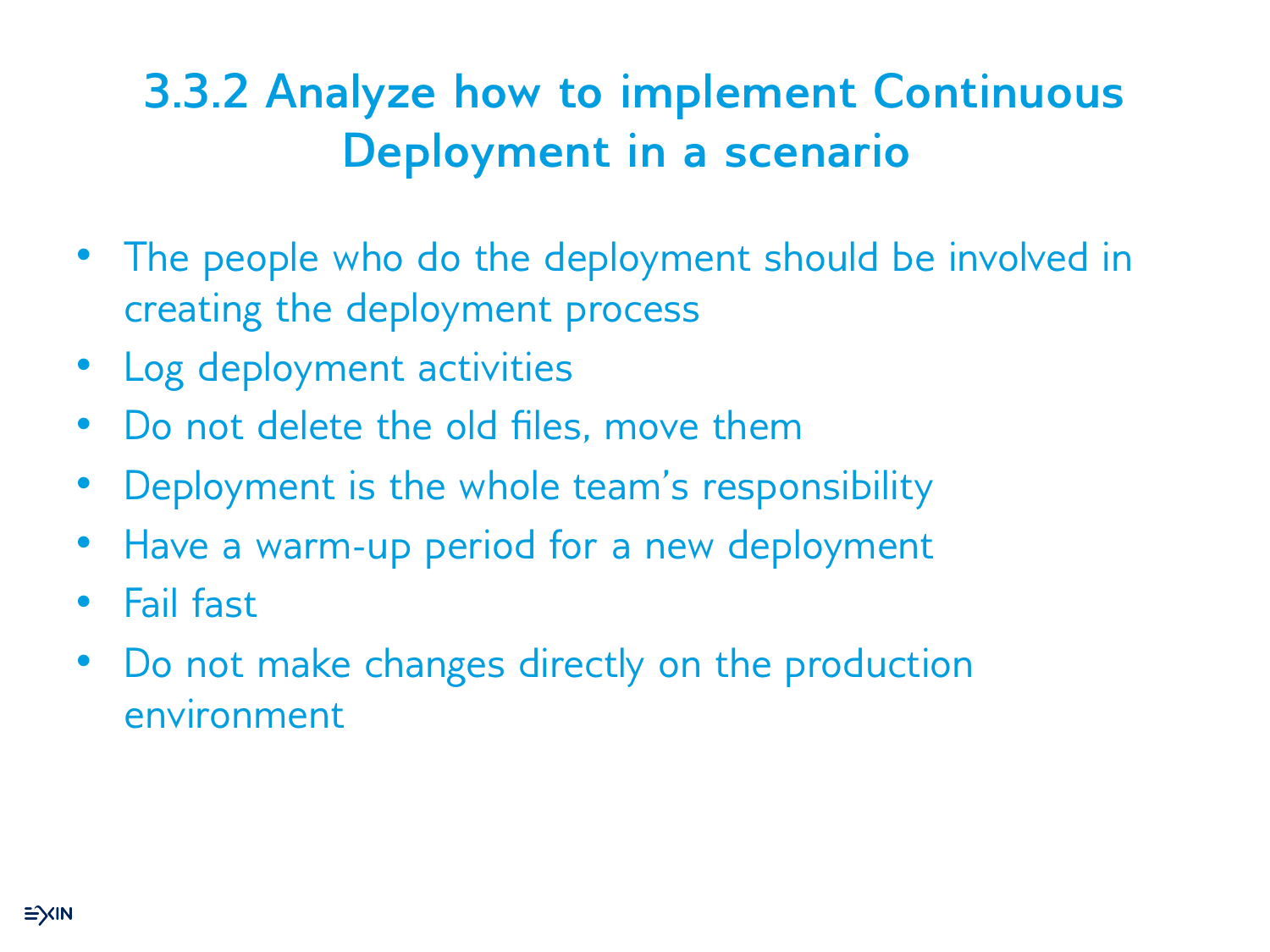

# 3.3.2 Analyze how to implement Continuous Deployment in a scenario
The people who do the deployment should be involved in creating the deployment process
Log deployment activities
Do not delete the old files, move them
Deployment is the whole team’s responsibility
Have a warm-up period for a new deployment
Fail fast
Do not make changes directly on the production environment